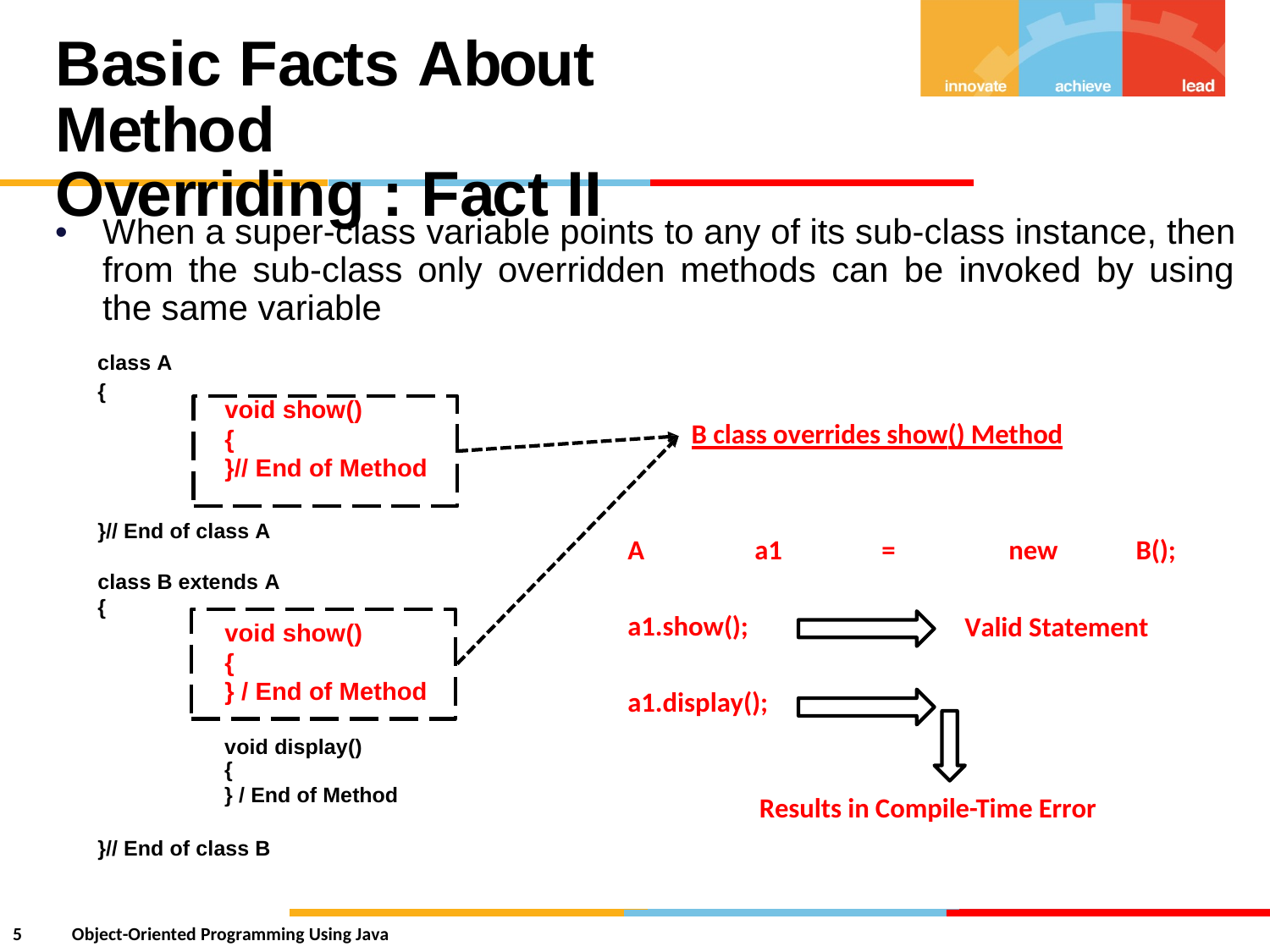

Basic Facts About Method
Overriding : Fact II

•
When a super-class variable points to any of its sub-class instance, then
from the sub-class
the same variable
class A
only
overridden
methods can be invoked by using
{

void show()
{
}// End of Method
B class overrides show() Method

}// End of class A
A
a1
=
new
B();
class B extends A
{

void show()
{
} / End of Method

a1.show();
Valid Statement
a1.display();

void display()
{
} / End of Method
Results in Compile-Time Error
}// End of class B

5
Object-Oriented Programming Using Java